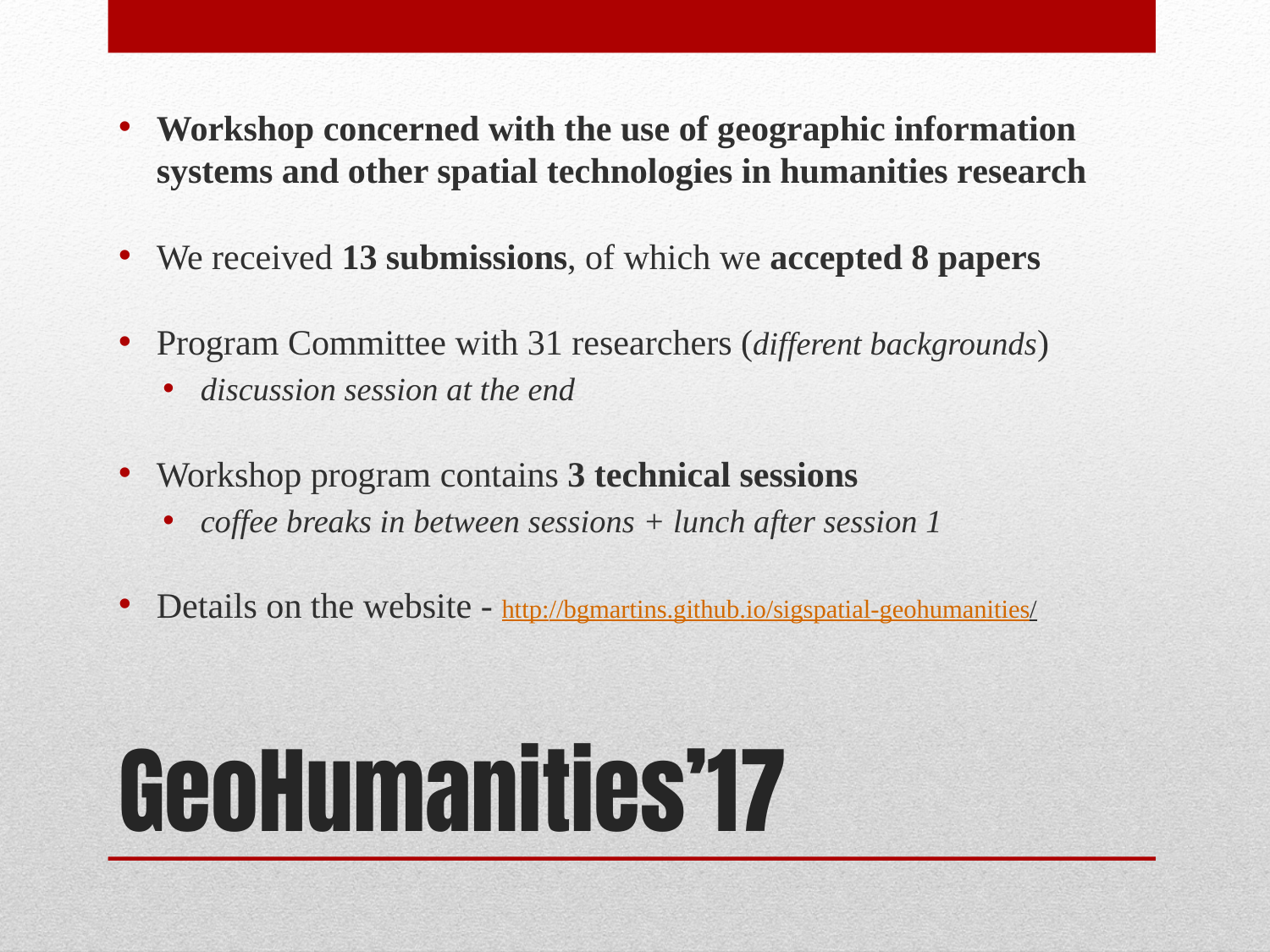

Workshop concerned with the use of geographic information systems and other spatial technologies in humanities research

We received 13 submissions, of which we accepted 8 papers

Program Committee with 31 researchers (different backgrounds)
discussion session at the end

Workshop program contains 3 technical sessions
coffee breaks in between sessions + lunch after session 1

Details on the website - http://bgmartins.github.io/sigspatial-geohumanities/
# GeoHumanities’17